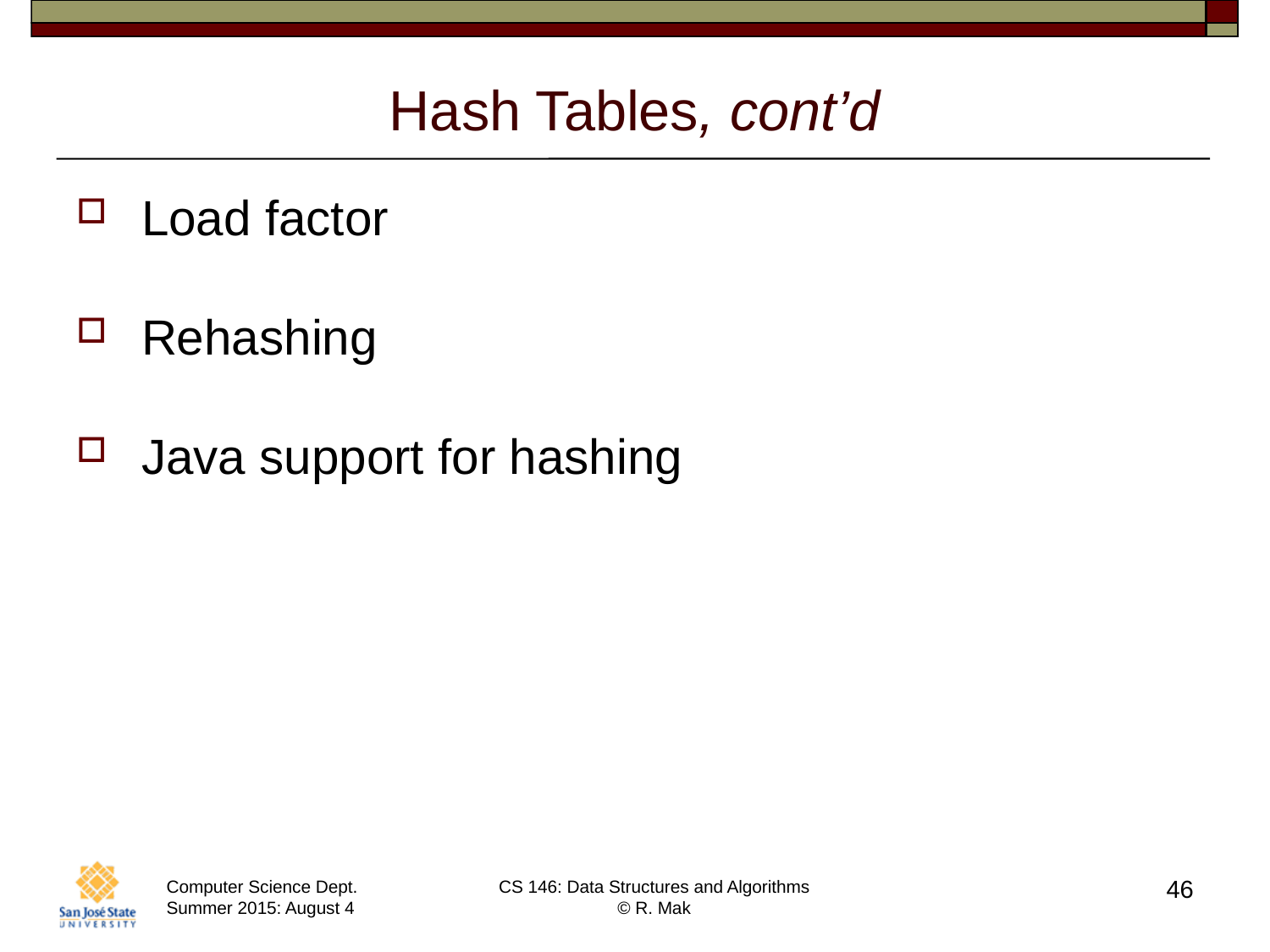

# Hash Tables, cont’d
Load factor

Rehashing

Java support for hashing
46